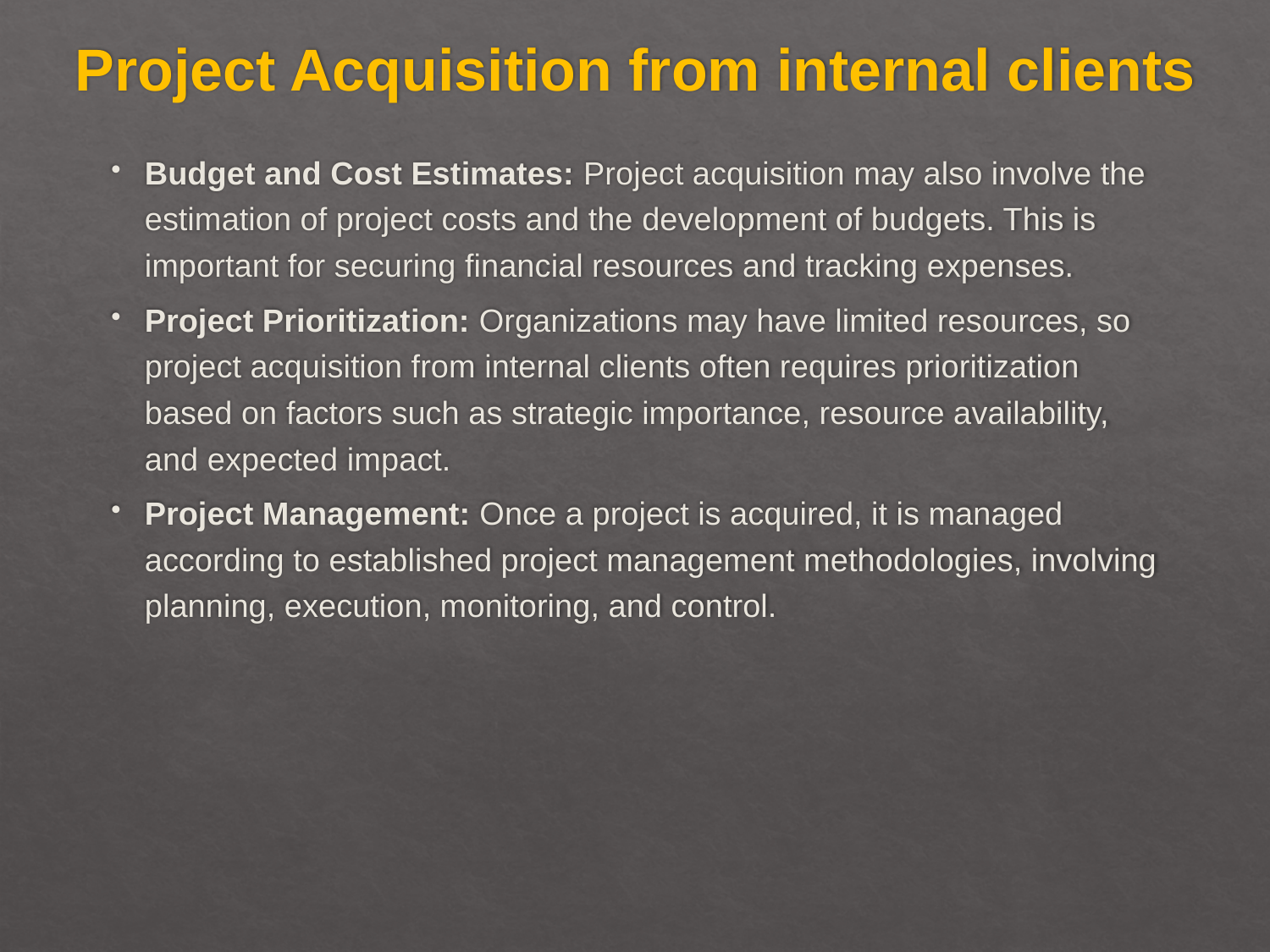

# Project Acquisition from internal clients
Budget and Cost Estimates: Project acquisition may also involve the estimation of project costs and the development of budgets. This is important for securing financial resources and tracking expenses.
Project Prioritization: Organizations may have limited resources, so project acquisition from internal clients often requires prioritization based on factors such as strategic importance, resource availability, and expected impact.
Project Management: Once a project is acquired, it is managed according to established project management methodologies, involving planning, execution, monitoring, and control.